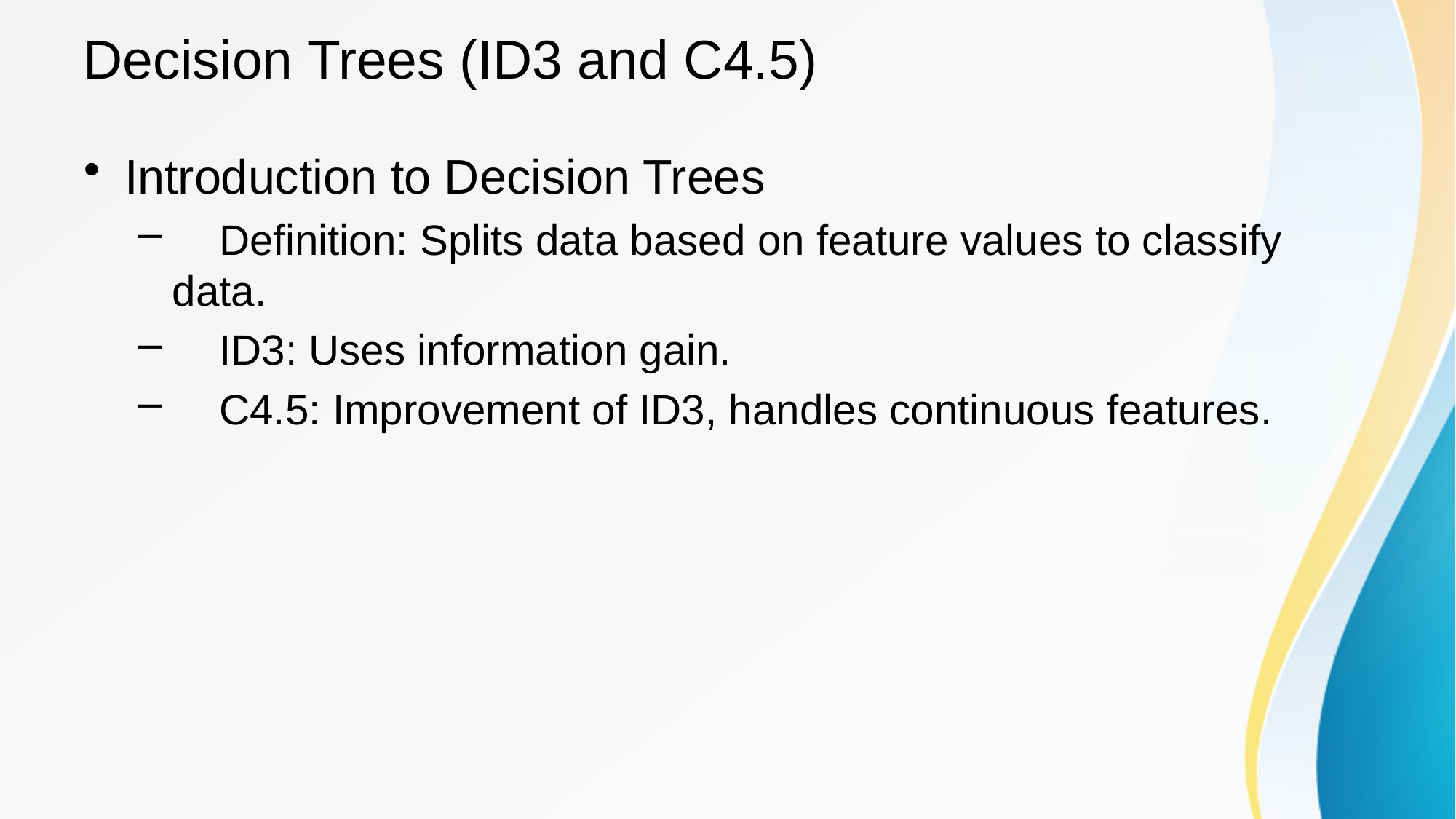

# Decision Trees (ID3 and C4.5)
Introduction to Decision Trees
    Definition: Splits data based on feature values to classify data.
    ID3: Uses information gain.
    C4.5: Improvement of ID3, handles continuous features.